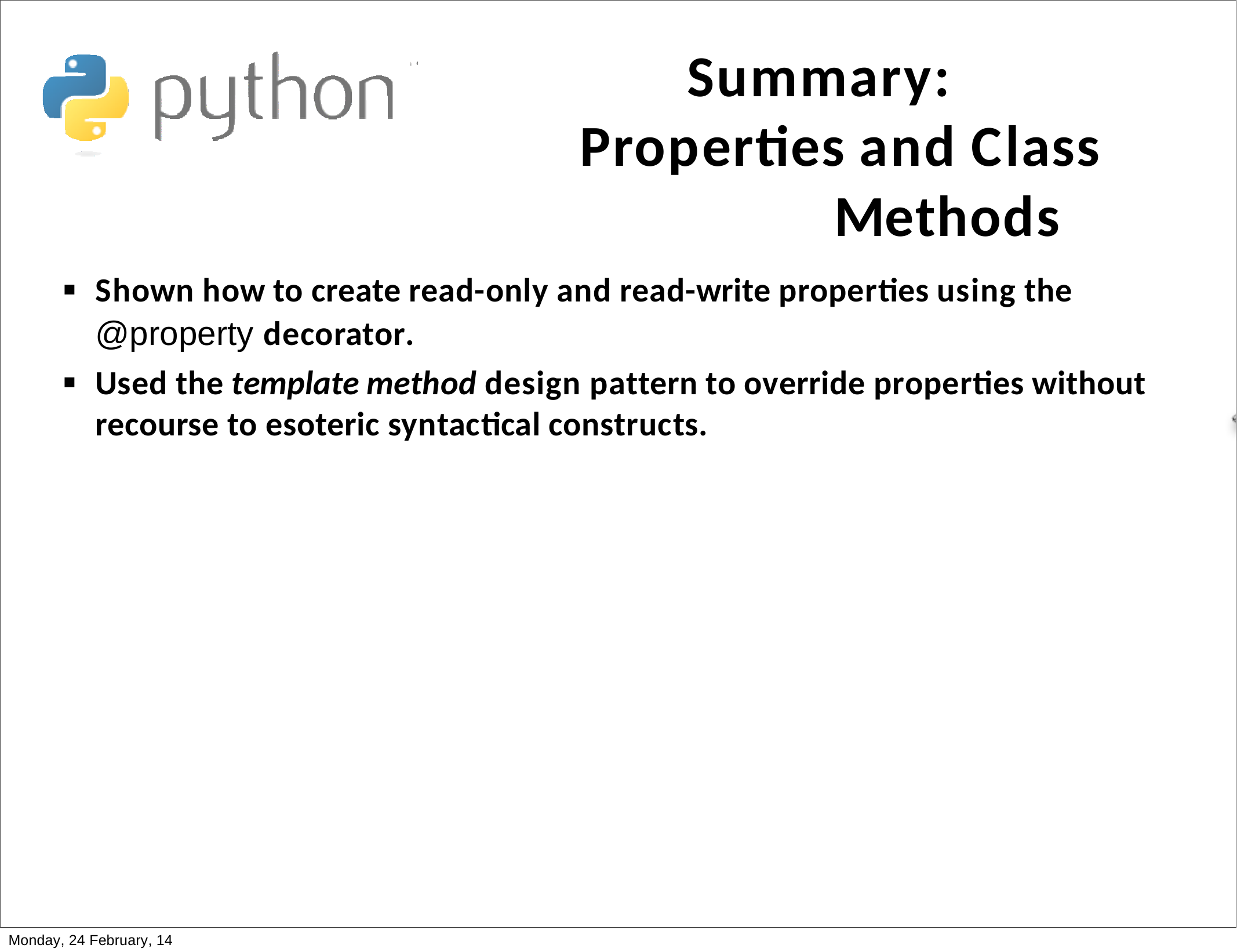

Summary: Properties and Class
Methods

Shown how to create read-only and read-write properties using the
@property decorator.
Used the template method design pattern to override properties without recourse to esoteric syntactical constructs.

Monday, 24 February, 14